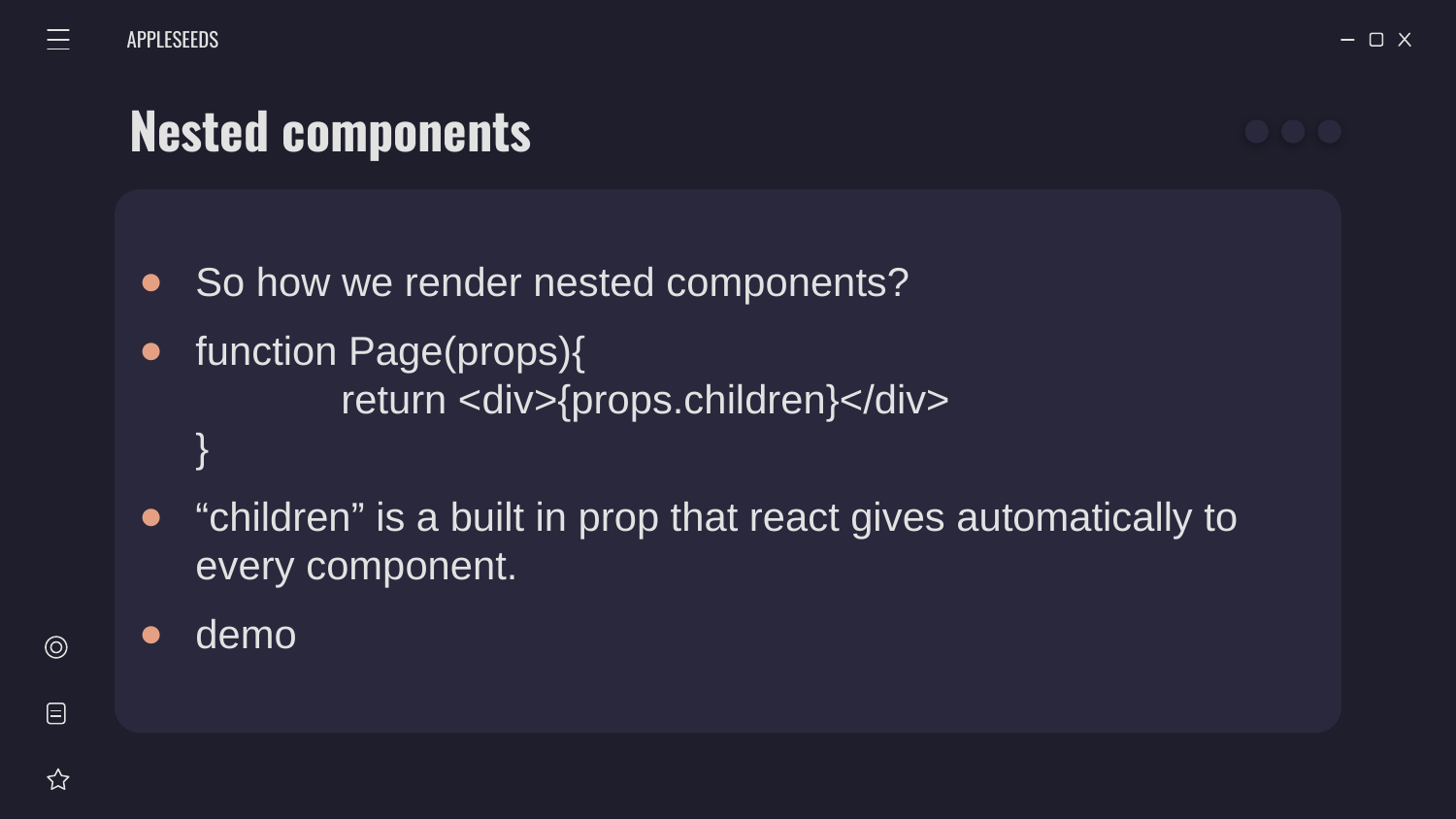

APPLESEEDS

# Nested components

So how we render nested components?
function Page(props){
	return <div>{props.children}</div>
}
“children” is a built in prop that react gives automatically to every component.
demo